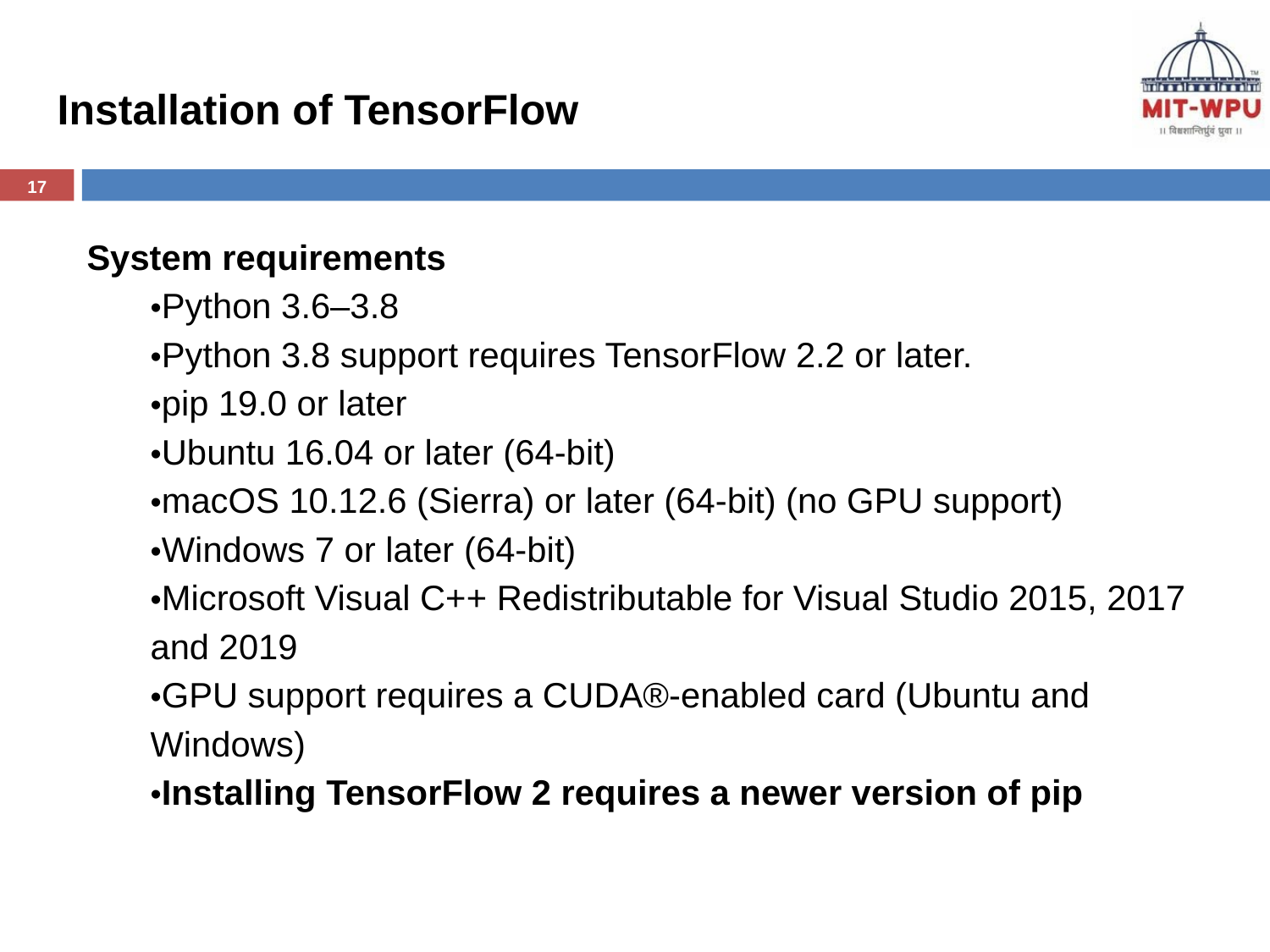

Installation of TensorFlow
17
System requirements
•Python 3.6–3.8
•Python 3.8 support requires TensorFlow 2.2 or later.
•pip 19.0 or later
•Ubuntu 16.04 or later (64-bit)
•macOS 10.12.6 (Sierra) or later (64-bit) (no GPU support)
•Windows 7 or later (64-bit)
•Microsoft Visual C++ Redistributable for Visual Studio 2015, 2017 and 2019
•GPU support requires a CUDA®-enabled card (Ubuntu and Windows)
•Installing TensorFlow 2 requires a newer version of pip